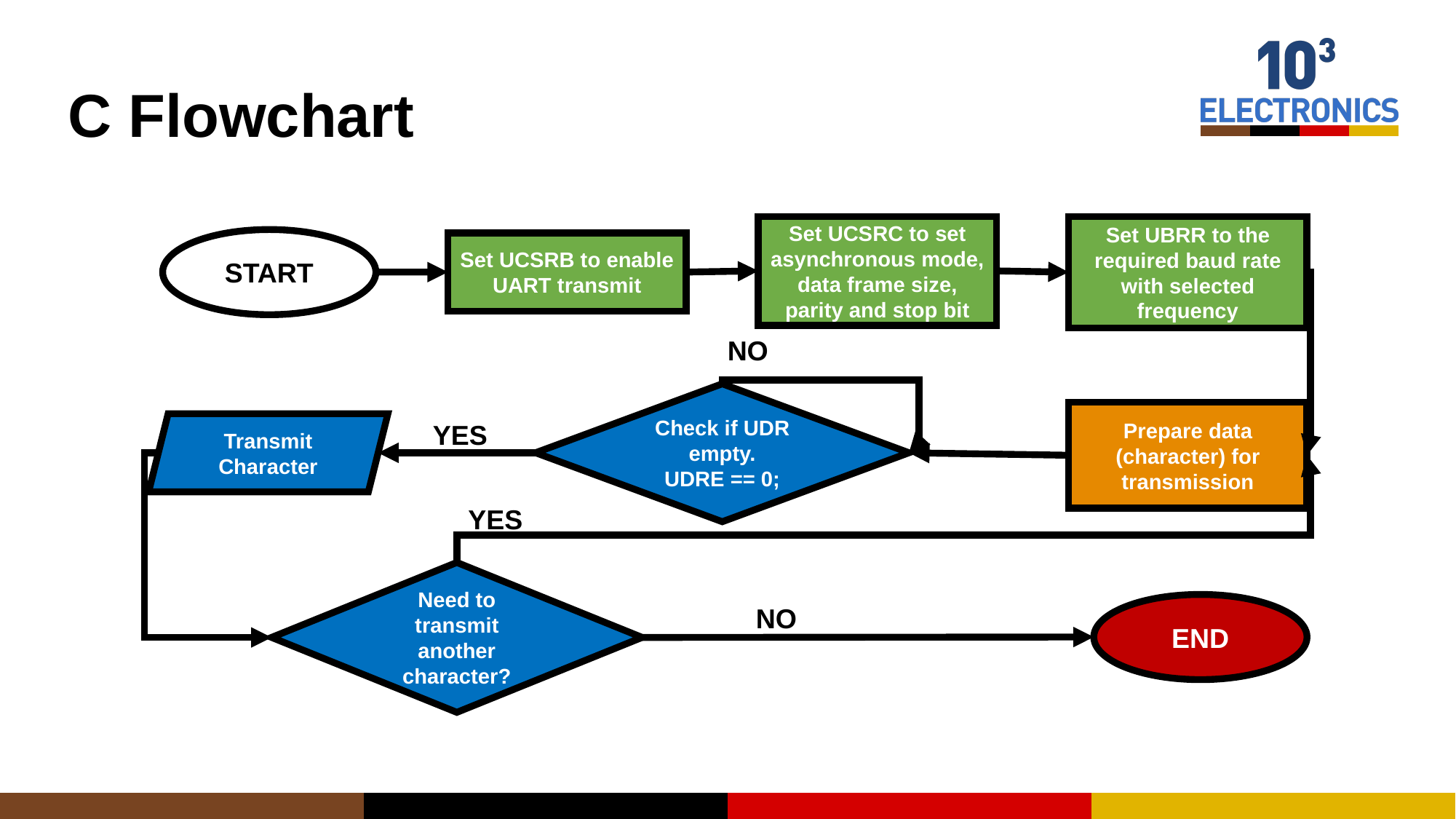

# C Flowchart
Set UCSRC to set asynchronous mode, data frame size, parity and stop bit
Set UBRR to the required baud rate with selected frequency
START
Set UCSRB to enable UART transmit
NO
Check if UDR empty.
UDRE == 0;
Prepare data (character) for transmission
YES
Transmit Character
YES
Need to transmit another character?
END
NO